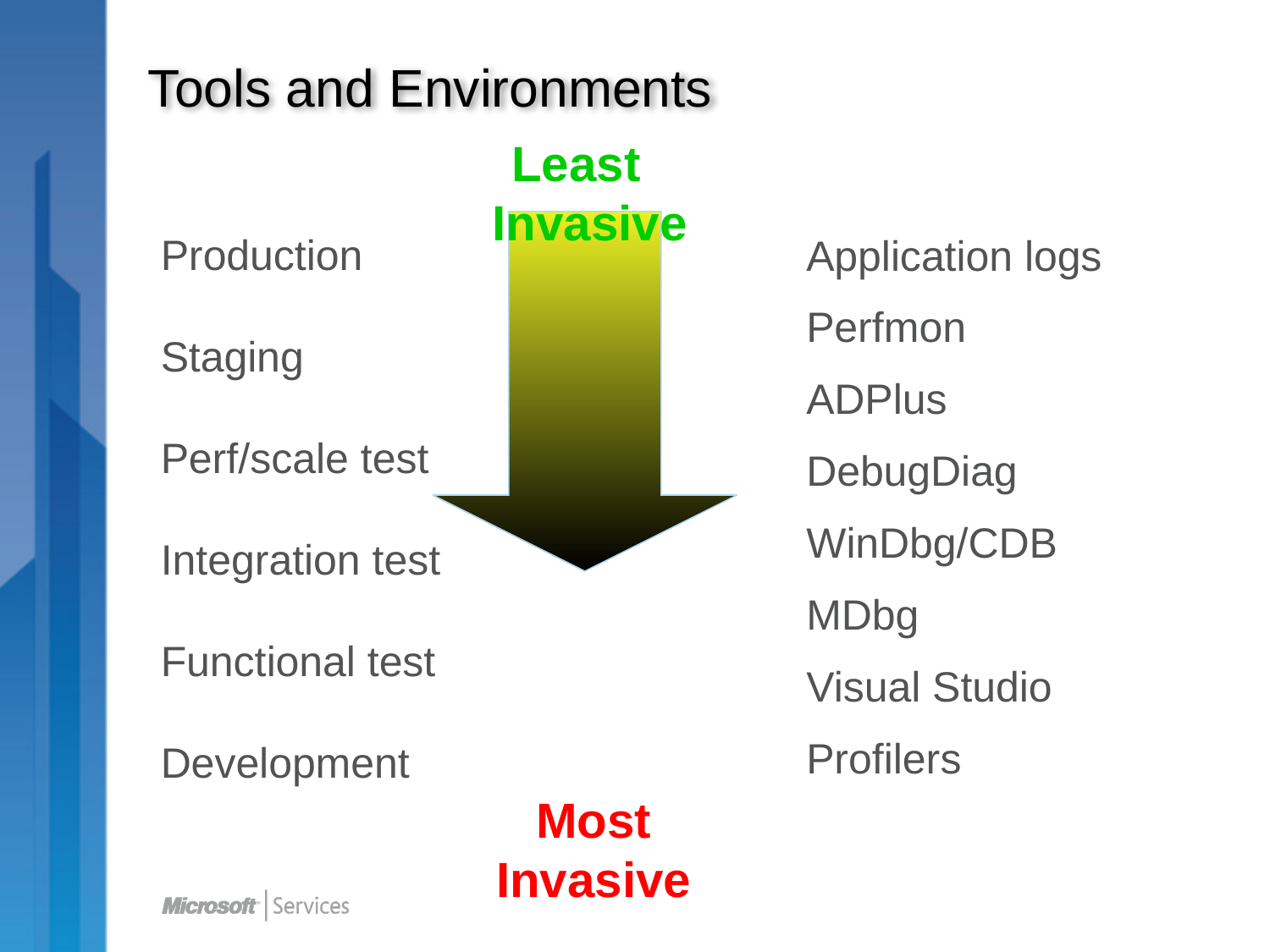

# Tools and Environments
Least   Invasive
Environment
Debugging tools

Application logs
Perfmon
ADPlus
DebugDiag
WinDbg/CDB
MDbg
Visual Studio
Profilers
Production
Staging
Perf/scale test
Integration test
Functional test
Development
Most Invasive